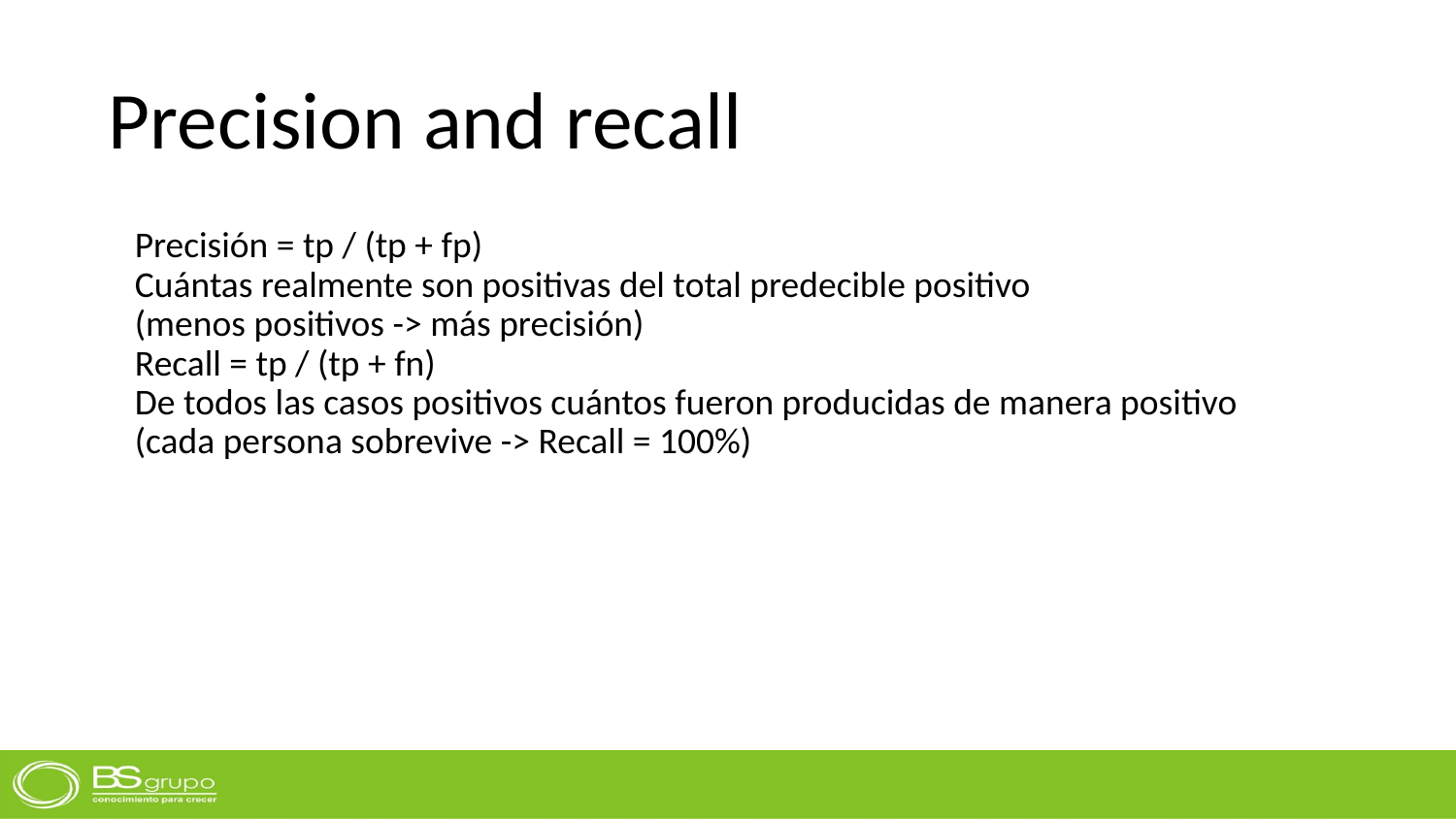

# Precision and recall
Precisión = tp / (tp + fp)
Cuántas realmente son positivas del total predecible positivo
(menos positivos -> más precisión)
Recall = tp / (tp + fn)
De todos las casos positivos cuántos fueron producidas de manera positivo
(cada persona sobrevive -> Recall = 100%)